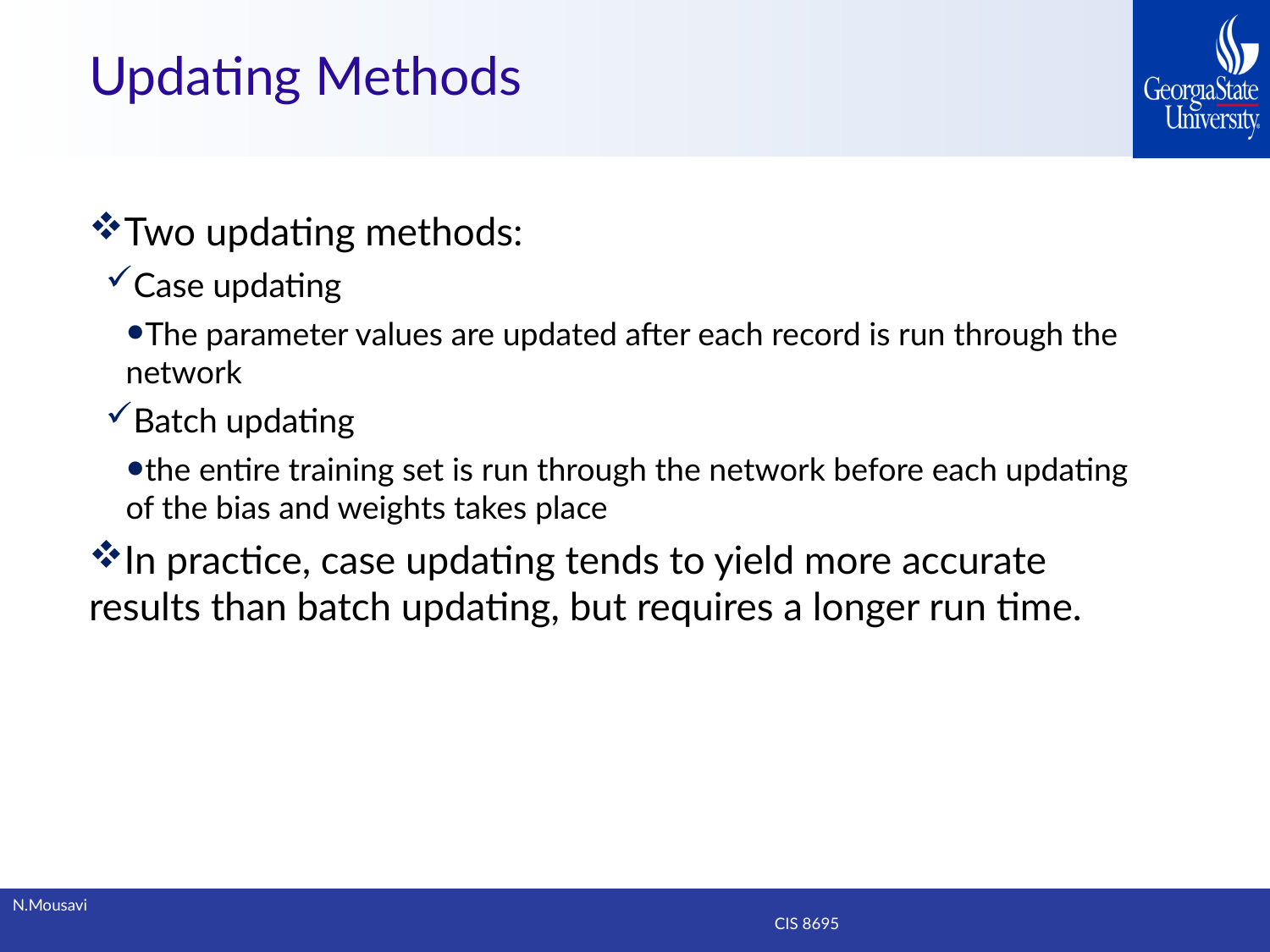

# Updating Methods
Two updating methods:
Case updating
The parameter values are updated after each record is run through the network
Batch updating
the entire training set is run through the network before each updating of the bias and weights takes place
In practice, case updating tends to yield more accurate results than batch updating, but requires a longer run time.